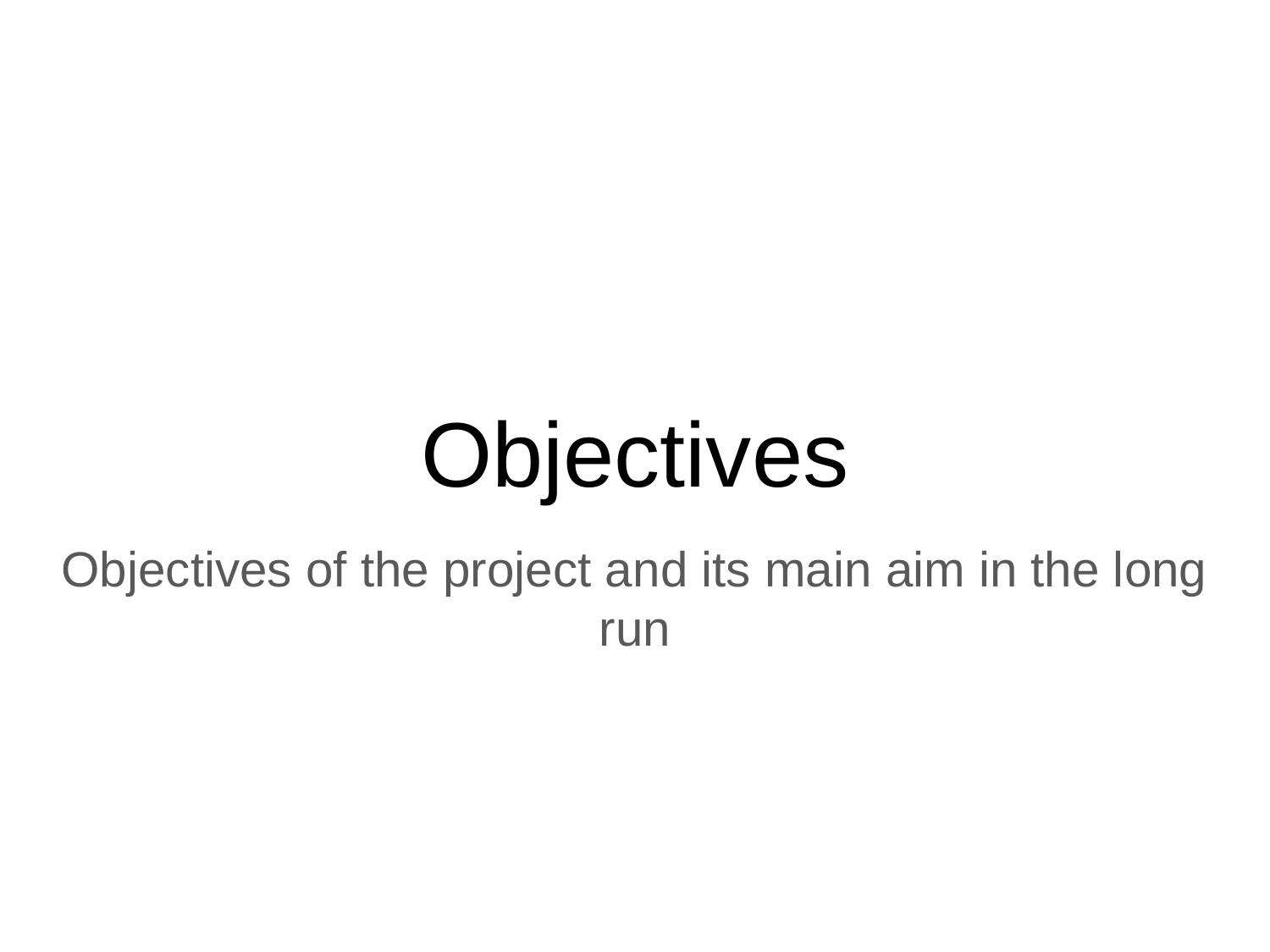

# Objectives
Objectives of the project and its main aim in the long run